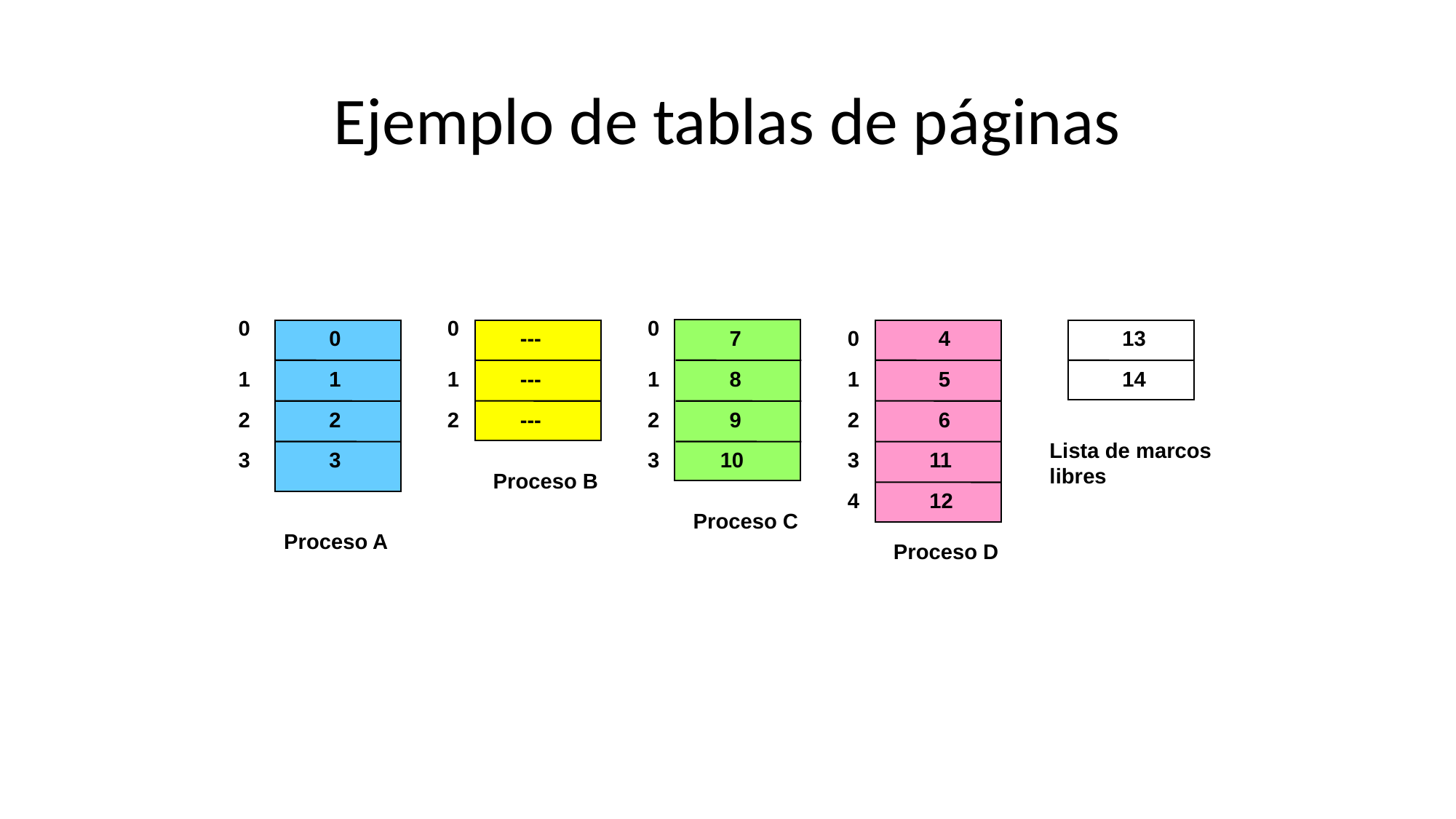

# Ejemplo de tablas de páginas
0
0
0
0
---

7
0
4
13

1

1
1
---
1

8
1
5

14
2

2
2
---
2

9
2
6
Lista de marcos
libres
3

3
3

10
3
11
Proceso B
4
12
Proceso C
Proceso A
Proceso D